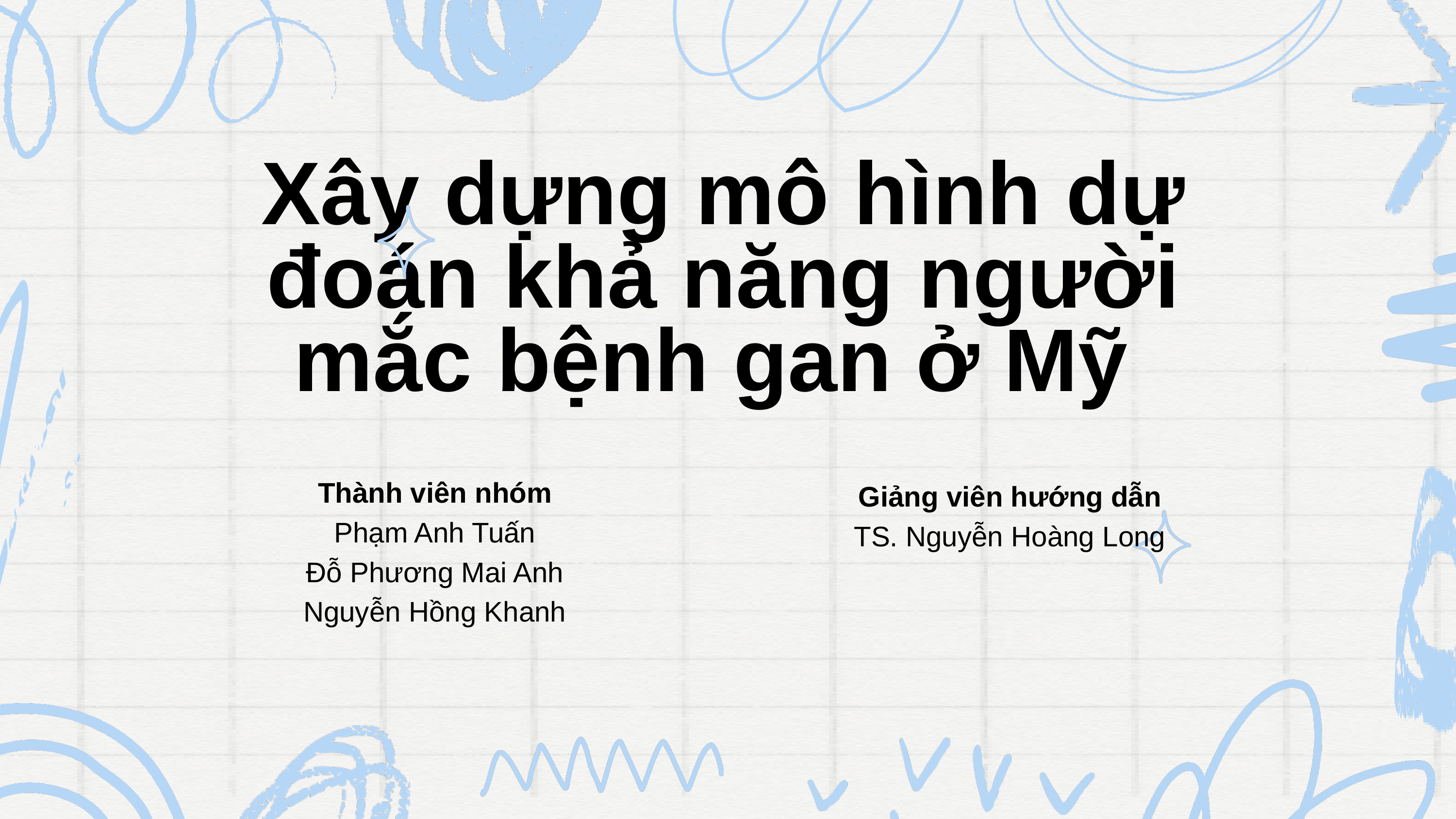

Xây dựng mô hình dự đoán khả năng người mắc bệnh gan ở Mỹ

Thành viên nhóm
Phạm Anh Tuấn
Đỗ Phương Mai Anh
Nguyễn Hồng Khanh
Giảng viên hướng dẫn
TS. Nguyễn Hoàng Long